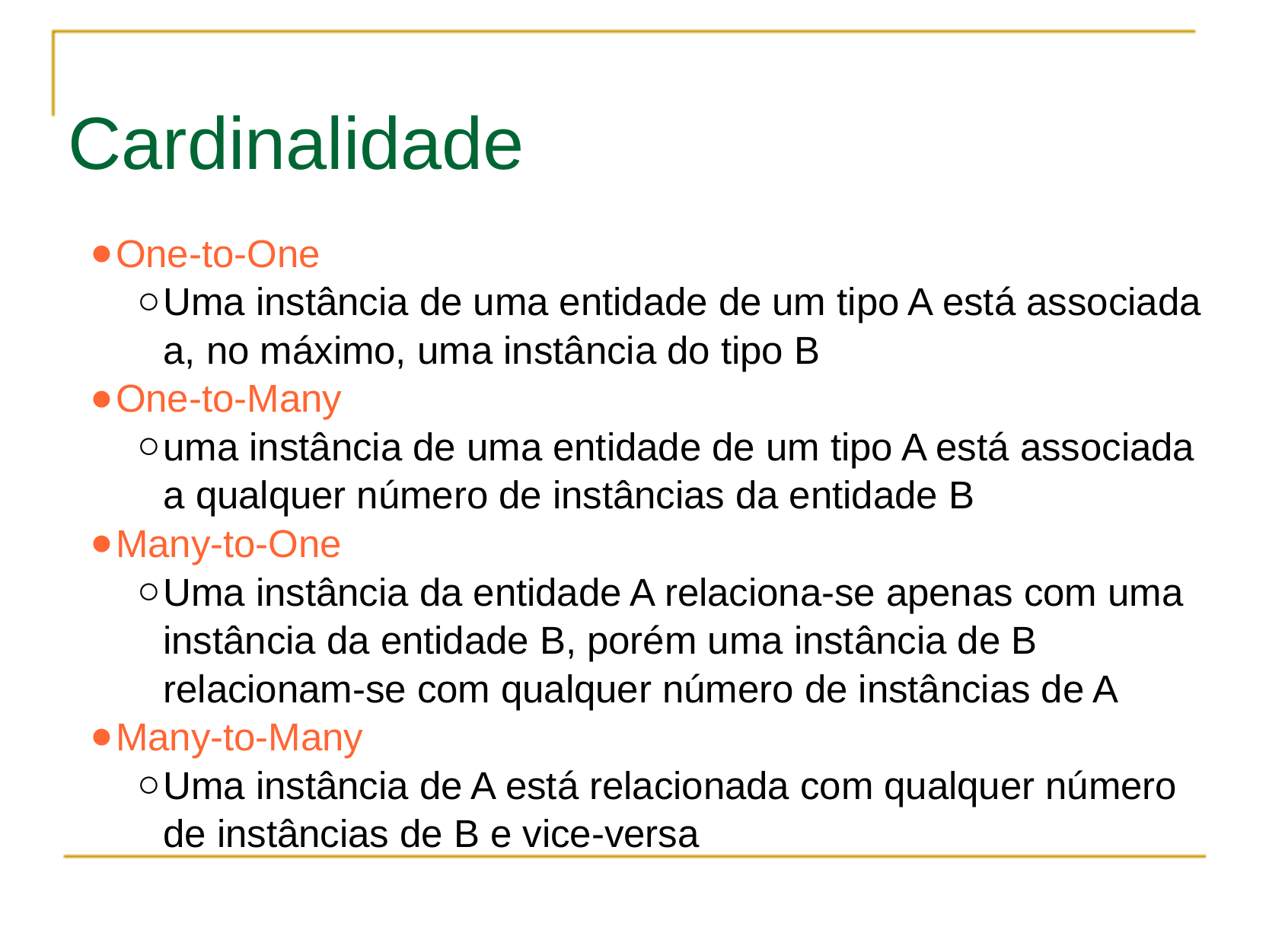

# Cardinalidade
One-to-One
Uma instância de uma entidade de um tipo A está associada a, no máximo, uma instância do tipo B
One-to-Many
uma instância de uma entidade de um tipo A está associada a qualquer número de instâncias da entidade B
Many-to-One
Uma instância da entidade A relaciona-se apenas com uma instância da entidade B, porém uma instância de B relacionam-se com qualquer número de instâncias de A
Many-to-Many
Uma instância de A está relacionada com qualquer número de instâncias de B e vice-versa